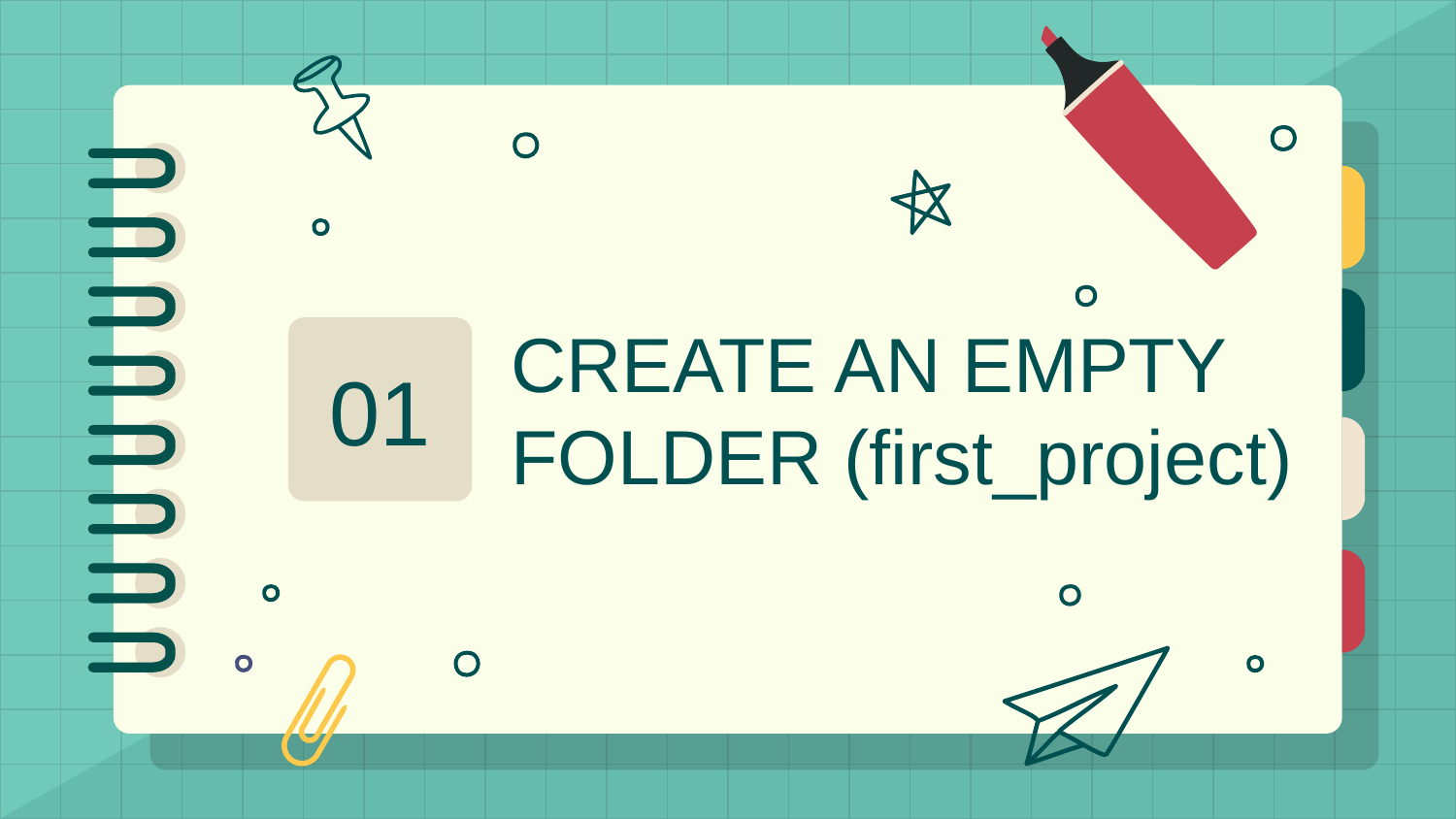

# CREATE AN EMPTY FOLDER (first_project)

01